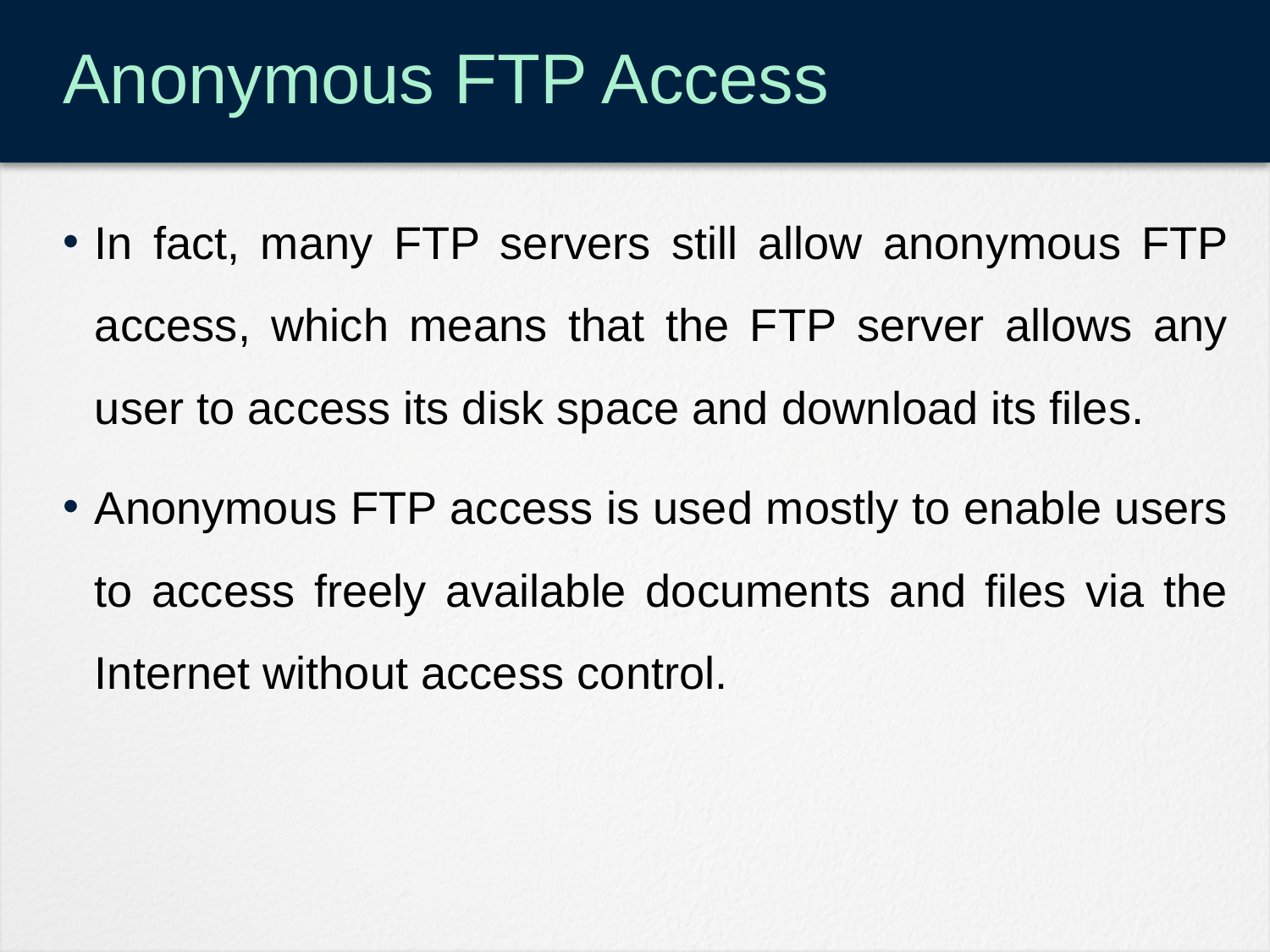

# Anonymous FTP Access
In fact, many FTP servers still allow anonymous FTP access, which means that the FTP server allows any user to access its disk space and download its files.
Anonymous FTP access is used mostly to enable users to access freely available documents and files via the Internet without access control.